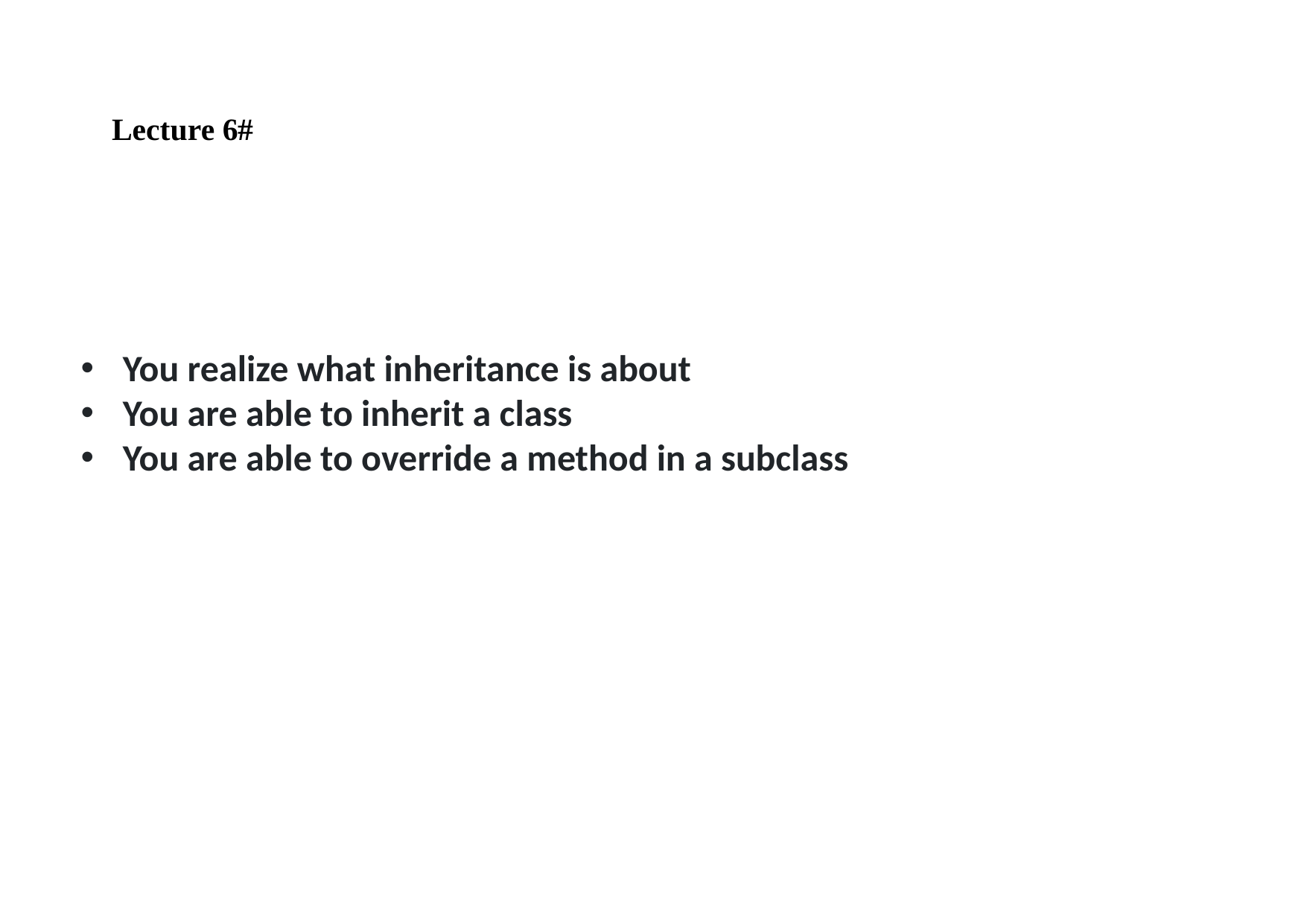

Lecture 6#
You realize what inheritance is about
You are able to inherit a class
You are able to override a method in a subclass